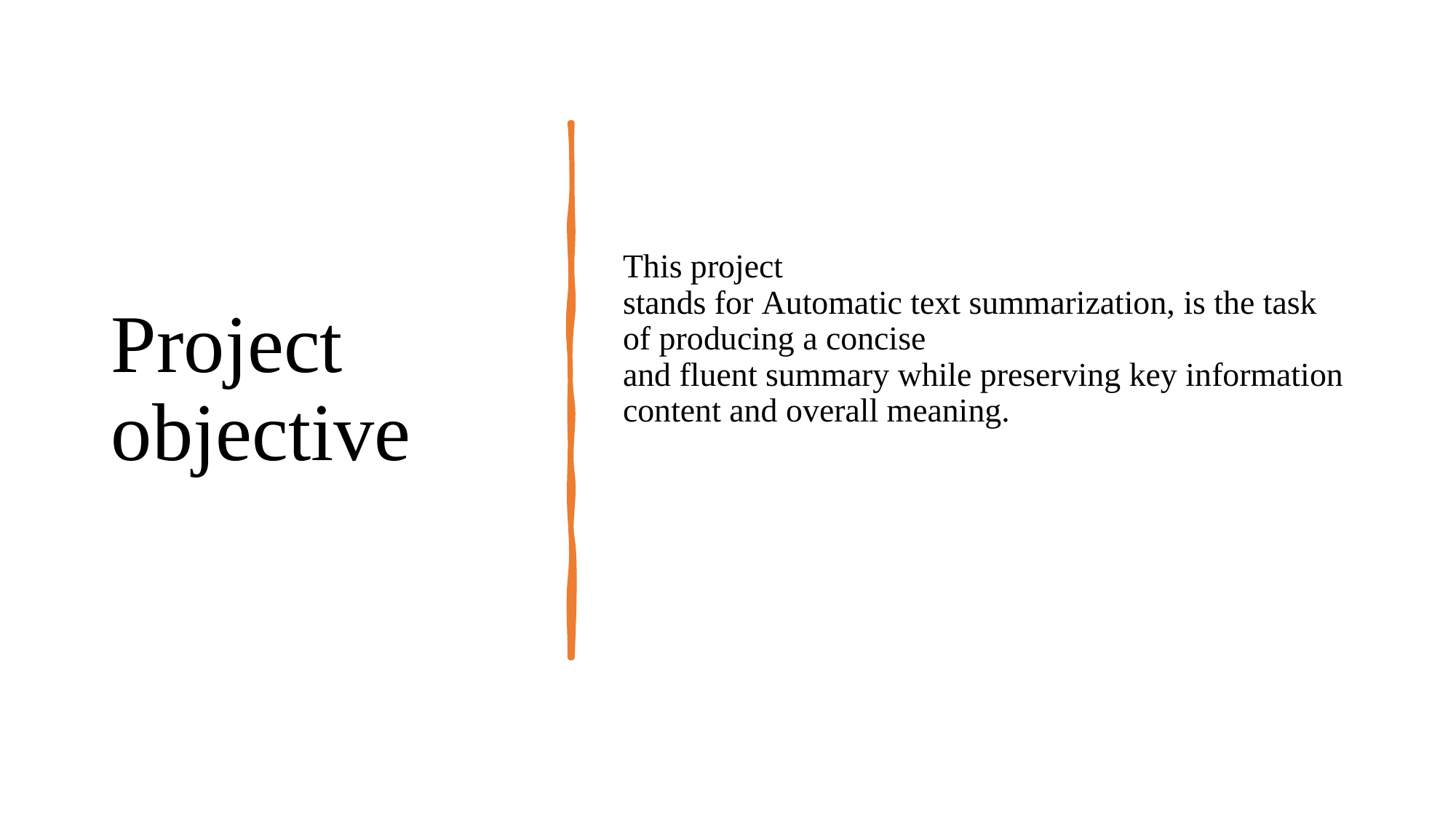

# Project objective
This project stands for Automatic text summarization, is the task of producing a concise and fluent summary while preserving key information content and overall meaning.